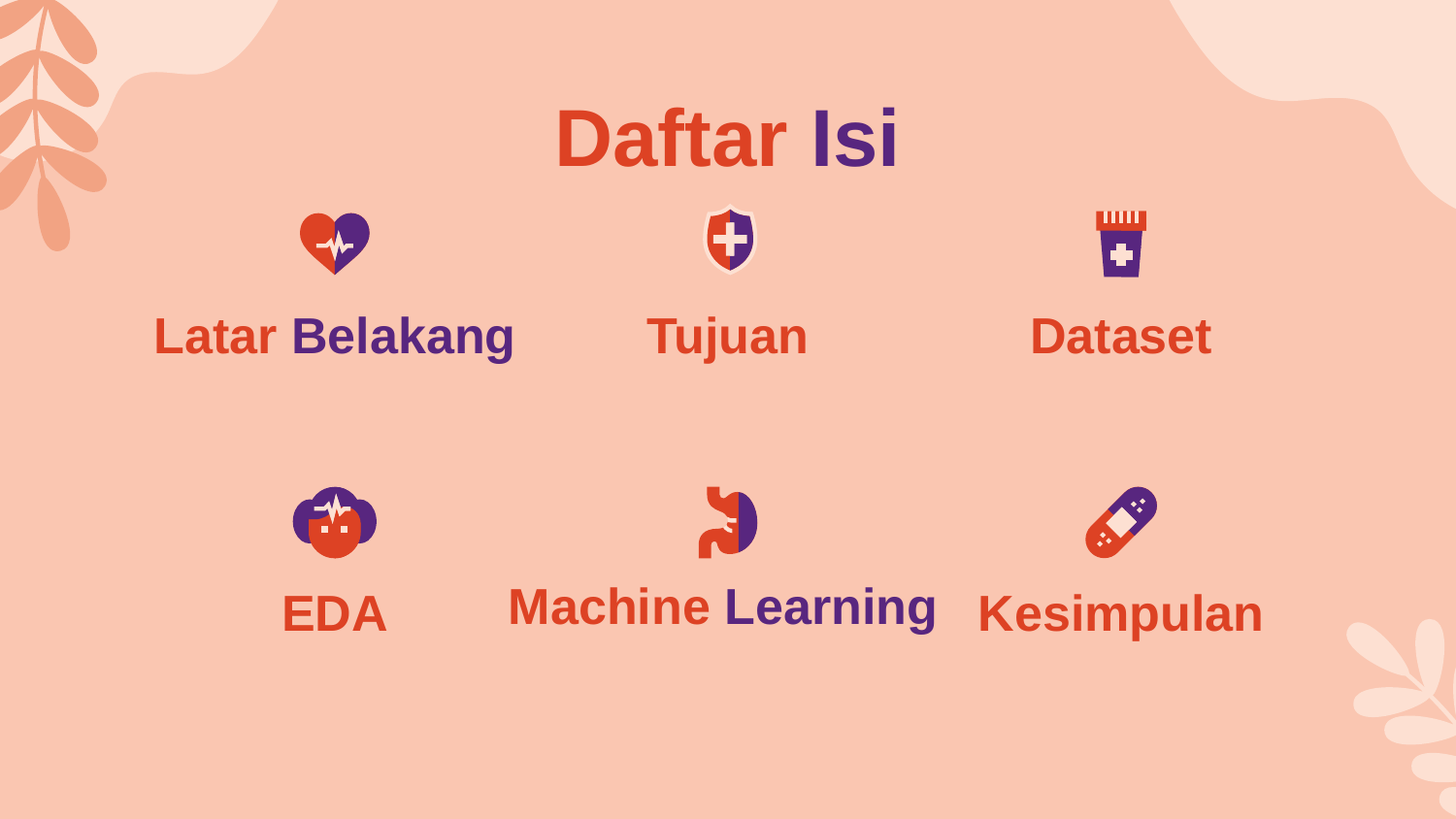

# Daftar Isi

Latar Belakang
Tujuan
Dataset

Machine Learning
EDA
Kesimpulan